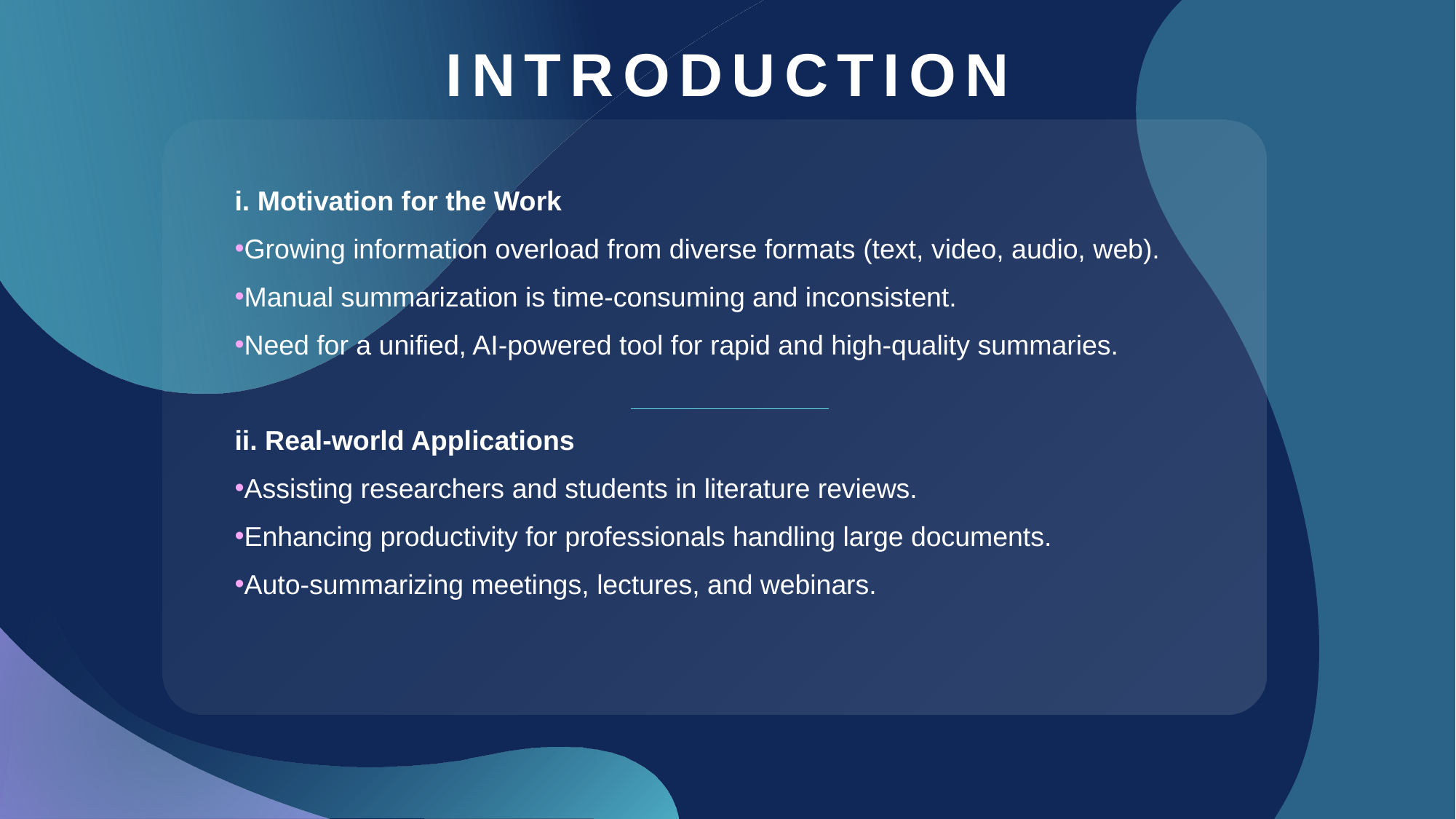

# INTRODUCTION
i. Motivation for the Work
Growing information overload from diverse formats (text, video, audio, web).
Manual summarization is time-consuming and inconsistent.
Need for a unified, AI-powered tool for rapid and high-quality summaries.

ii. Real-world Applications
Assisting researchers and students in literature reviews.
Enhancing productivity for professionals handling large documents.
Auto-summarizing meetings, lectures, and webinars.